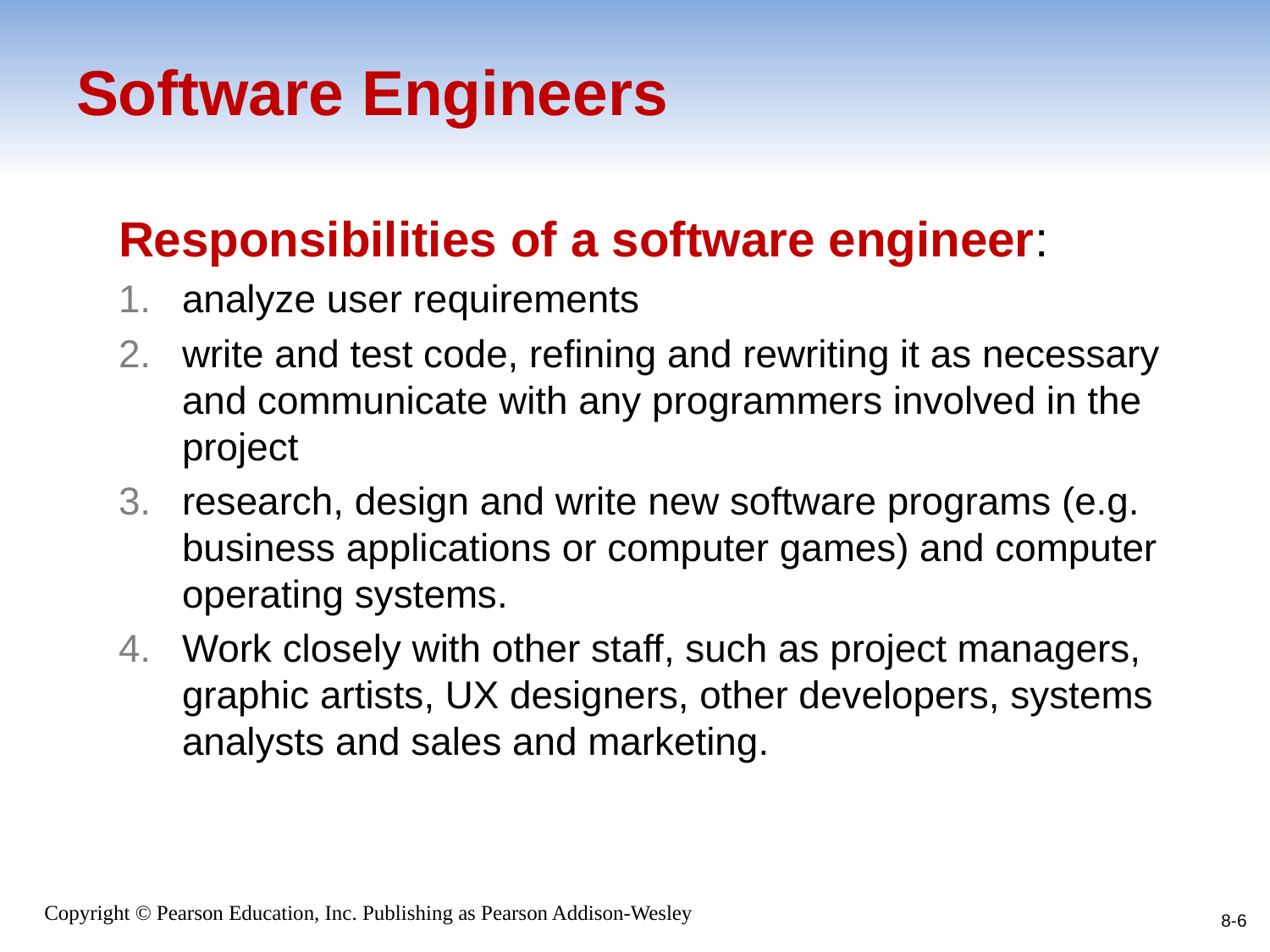

# Software Engineers
Responsibilities of a software engineer:
analyze user requirements
write and test code, refining and rewriting it as necessary and communicate with any programmers involved in the project
research, design and write new software programs (e.g. business applications or computer games) and computer operating systems.
Work closely with other staff, such as project managers, graphic artists, UX designers, other developers, systems analysts and sales and marketing.

8-6